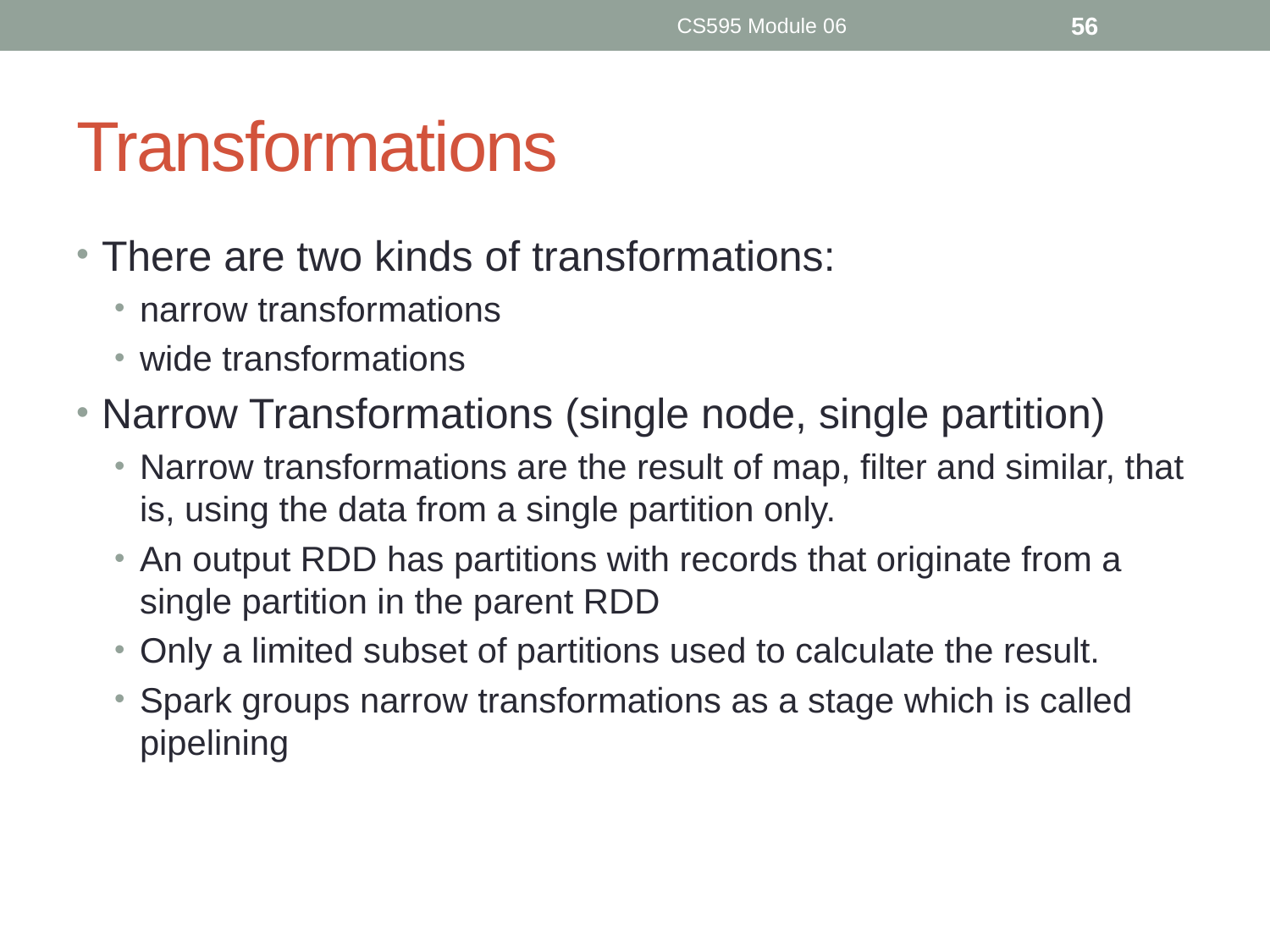

CS595 Module 06
56
# Transformations
There are two kinds of transformations:
narrow transformations
wide transformations
Narrow Transformations (single node, single partition)
Narrow transformations are the result of map, filter and similar, that is, using the data from a single partition only.
An output RDD has partitions with records that originate from a single partition in the parent RDD
Only a limited subset of partitions used to calculate the result.
Spark groups narrow transformations as a stage which is called pipelining